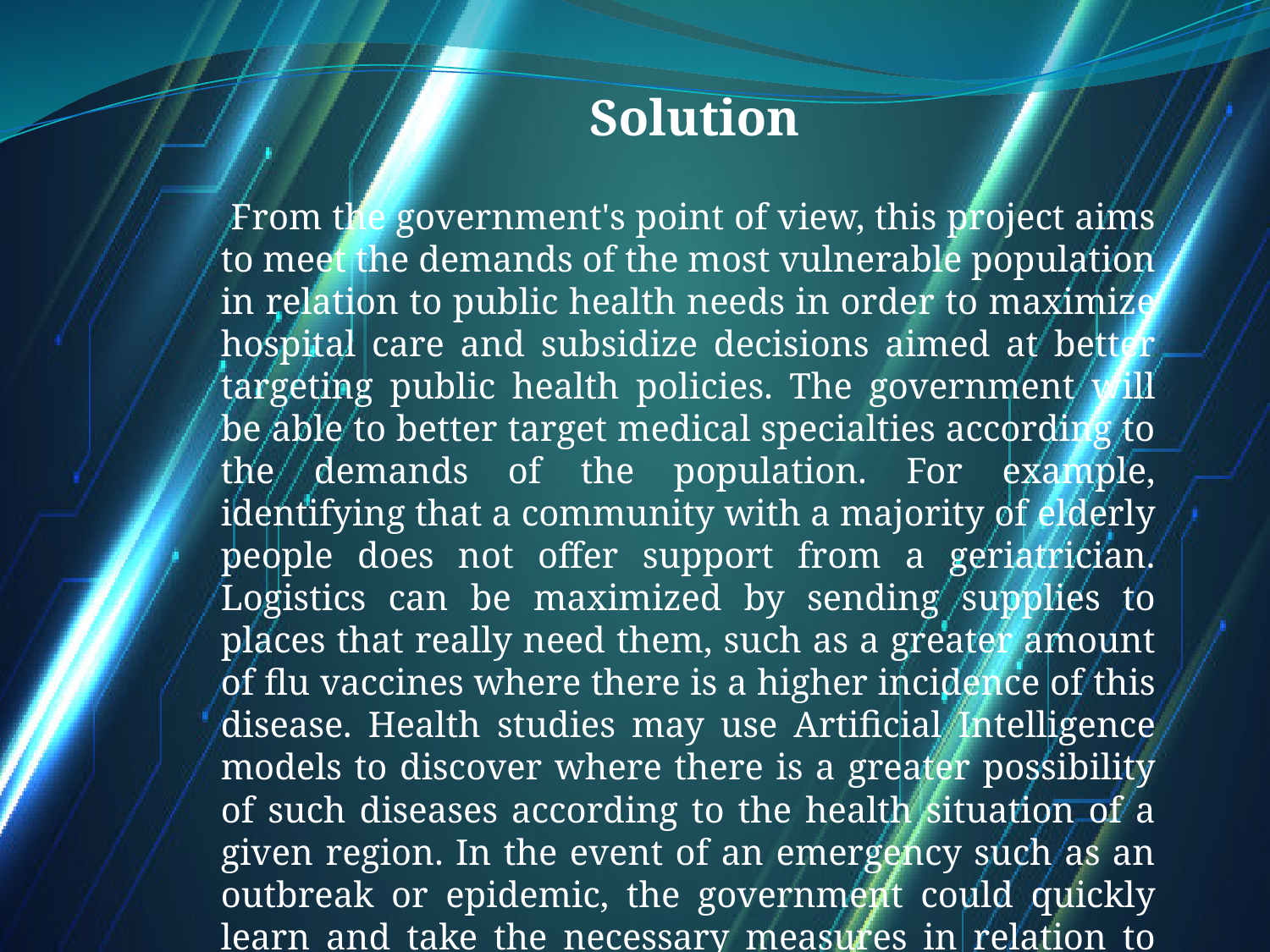

Solution
 From the government's point of view, this project aims to meet the demands of the most vulnerable population in relation to public health needs in order to maximize hospital care and subsidize decisions aimed at better targeting public health policies. The government will be able to better target medical specialties according to the demands of the population. For example, identifying that a community with a majority of elderly people does not offer support from a geriatrician. Logistics can be maximized by sending supplies to places that really need them, such as a greater amount of flu vaccines where there is a higher incidence of this disease. Health studies may use Artificial Intelligence models to discover where there is a greater possibility of such diseases according to the health situation of a given region. In the event of an emergency such as an outbreak or epidemic, the government could quickly learn and take the necessary measures in relation to the vulnerable population.